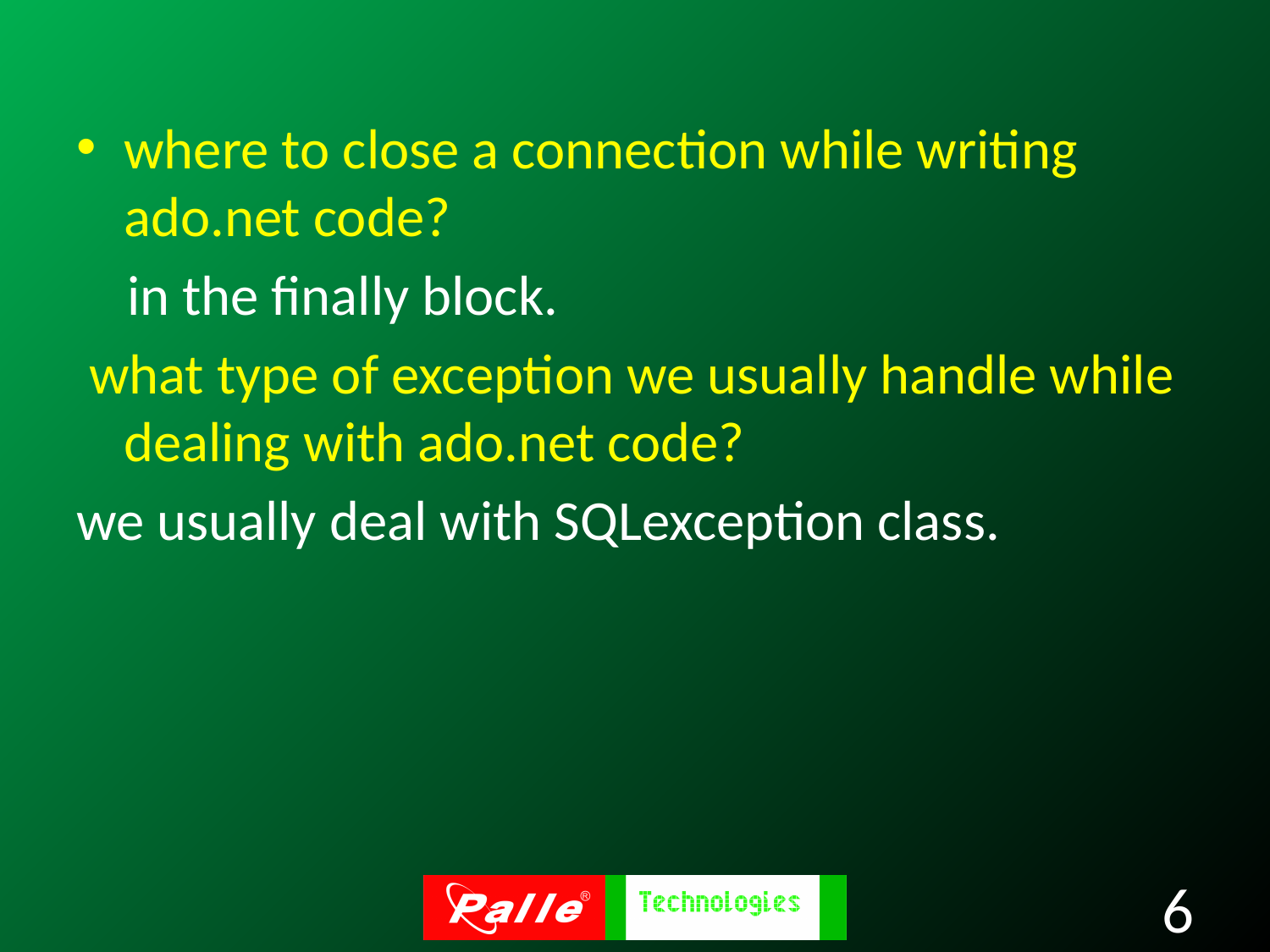

where to close a connection while writing ado.net code?
    in the finally block.
 what type of exception we usually handle while dealing with ado.net code?
we usually deal with SQLexception class.
6